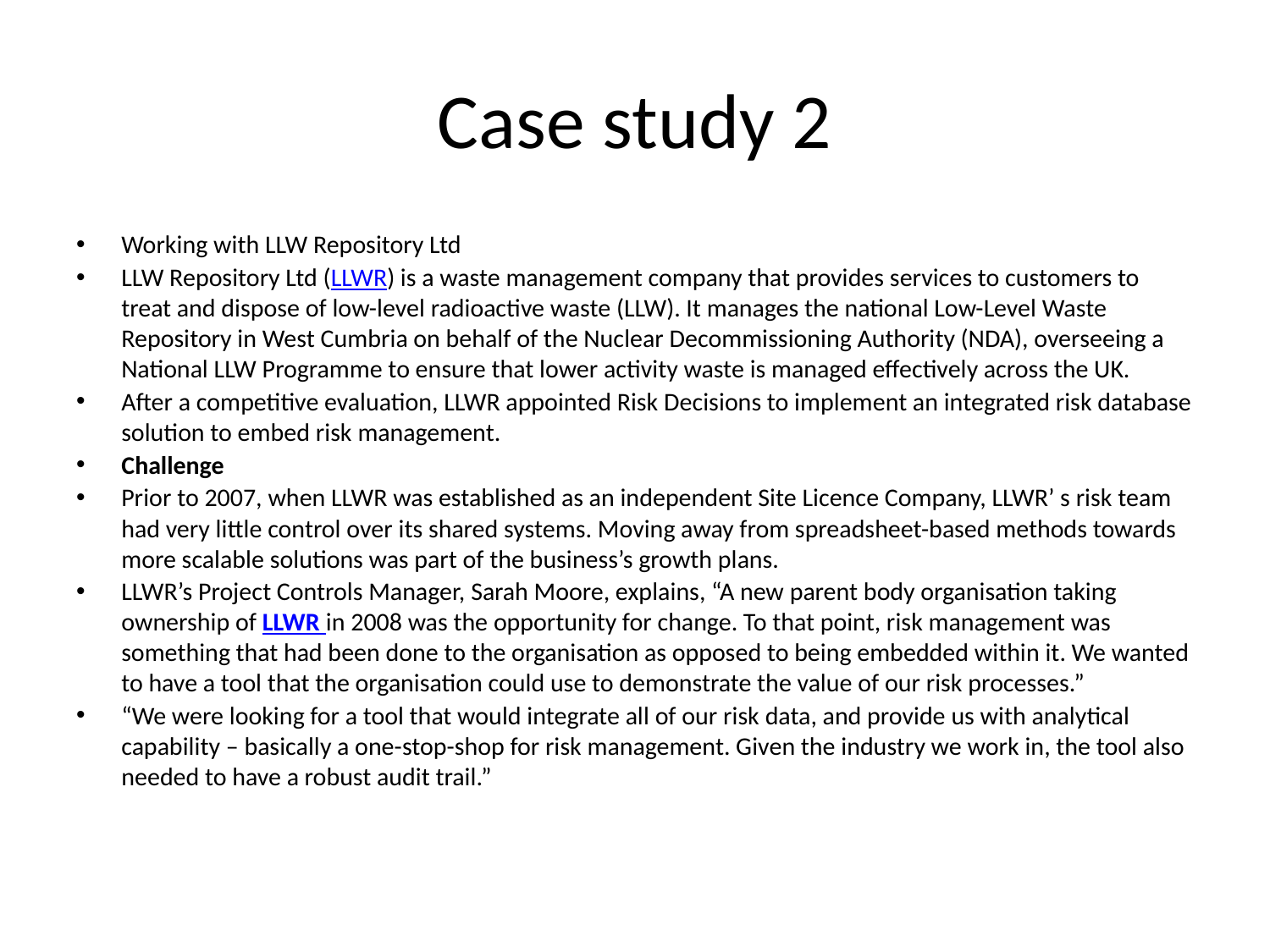

# Case study 2
Working with LLW Repository Ltd
LLW Repository Ltd (LLWR) is a waste management company that provides services to customers to treat and dispose of low-level radioactive waste (LLW). It manages the national Low-Level Waste Repository in West Cumbria on behalf of the Nuclear Decommissioning Authority (NDA), overseeing a National LLW Programme to ensure that lower activity waste is managed effectively across the UK.
After a competitive evaluation, LLWR appointed Risk Decisions to implement an integrated risk database solution to embed risk management.
Challenge
Prior to 2007, when LLWR was established as an independent Site Licence Company, LLWR’ s risk team had very little control over its shared systems. Moving away from spreadsheet-based methods towards more scalable solutions was part of the business’s growth plans.
LLWR’s Project Controls Manager, Sarah Moore, explains, “A new parent body organisation taking ownership of LLWR in 2008 was the opportunity for change. To that point, risk management was something that had been done to the organisation as opposed to being embedded within it. We wanted to have a tool that the organisation could use to demonstrate the value of our risk processes.”
“We were looking for a tool that would integrate all of our risk data, and provide us with analytical capability – basically a one-stop-shop for risk management. Given the industry we work in, the tool also needed to have a robust audit trail.”